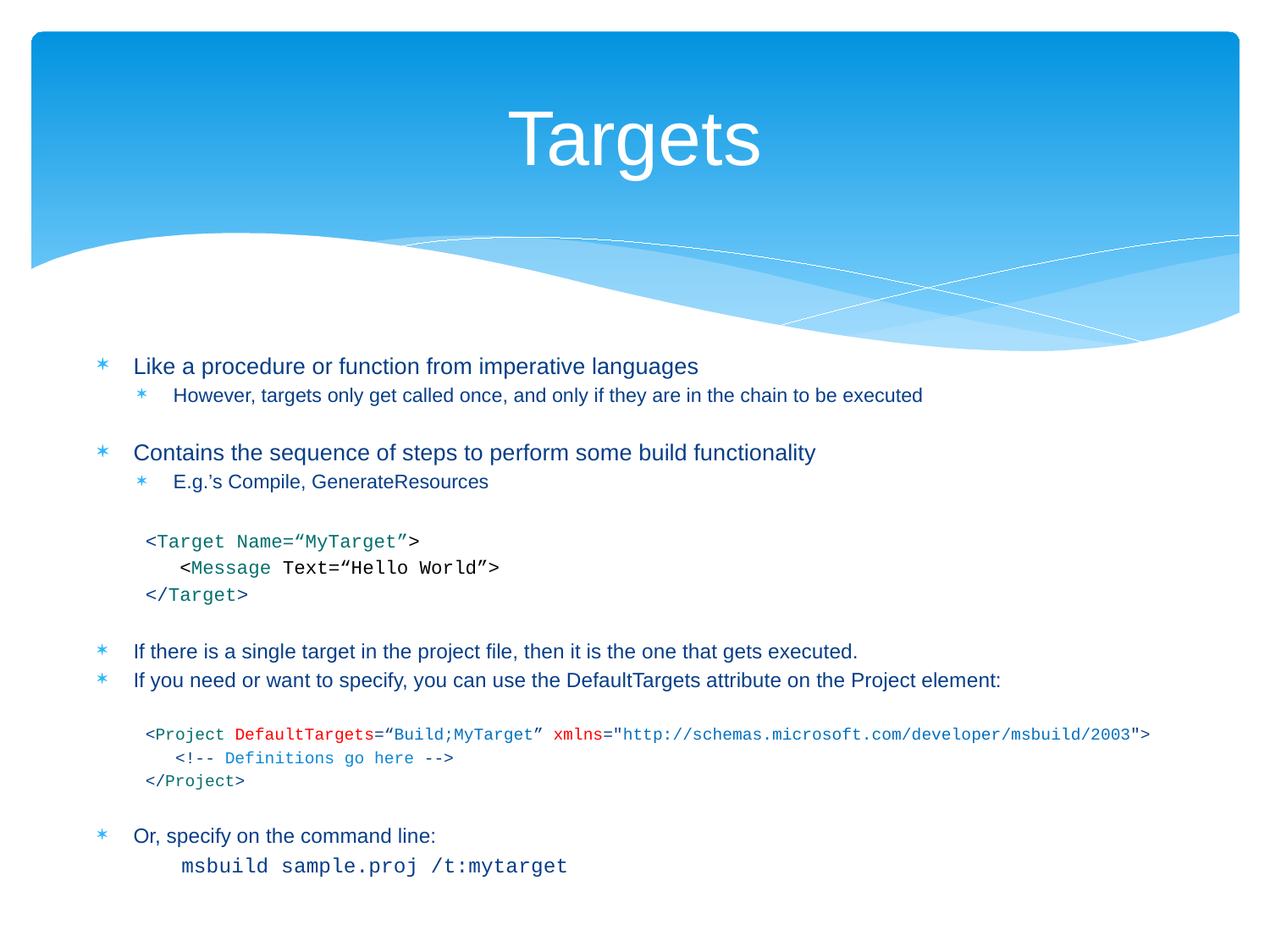

# Targets
Like a procedure or function from imperative languages
However, targets only get called once, and only if they are in the chain to be executed

Contains the sequence of steps to perform some build functionality
E.g.’s Compile, GenerateResources

<Target Name=“MyTarget”>
   <Message Text=“Hello World”>
</Target>

If there is a single target in the project file, then it is the one that gets executed.
If you need or want to specify, you can use the DefaultTargets attribute on the Project element:

<Project DefaultTargets=“Build;MyTarget” xmlns="http://schemas.microsoft.com/developer/msbuild/2003">
   <!-- Definitions go here -->
</Project>

Or, specify on the command line:
msbuild sample.proj /t:mytarget